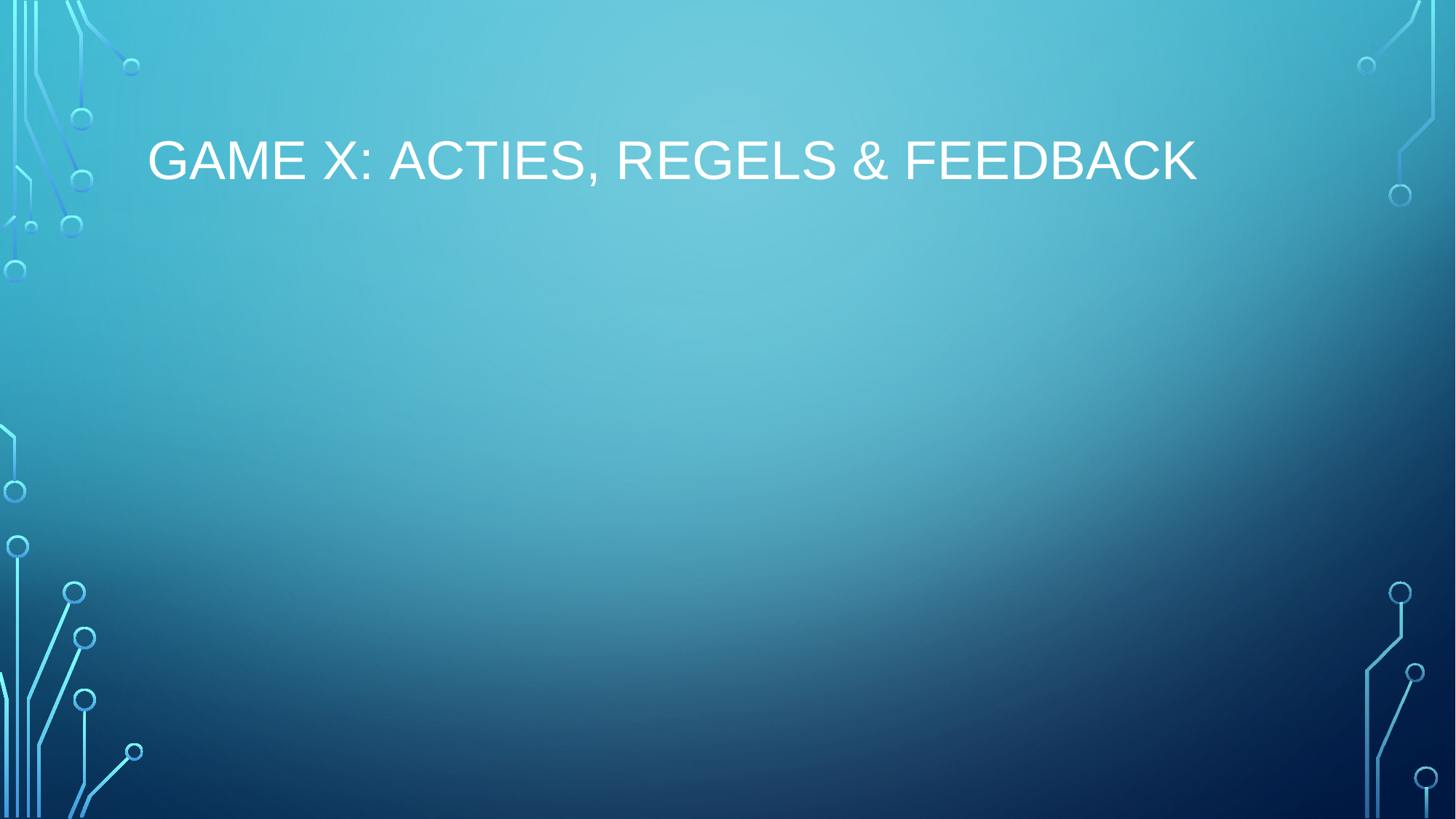

# Game x: acties, regels & feedback